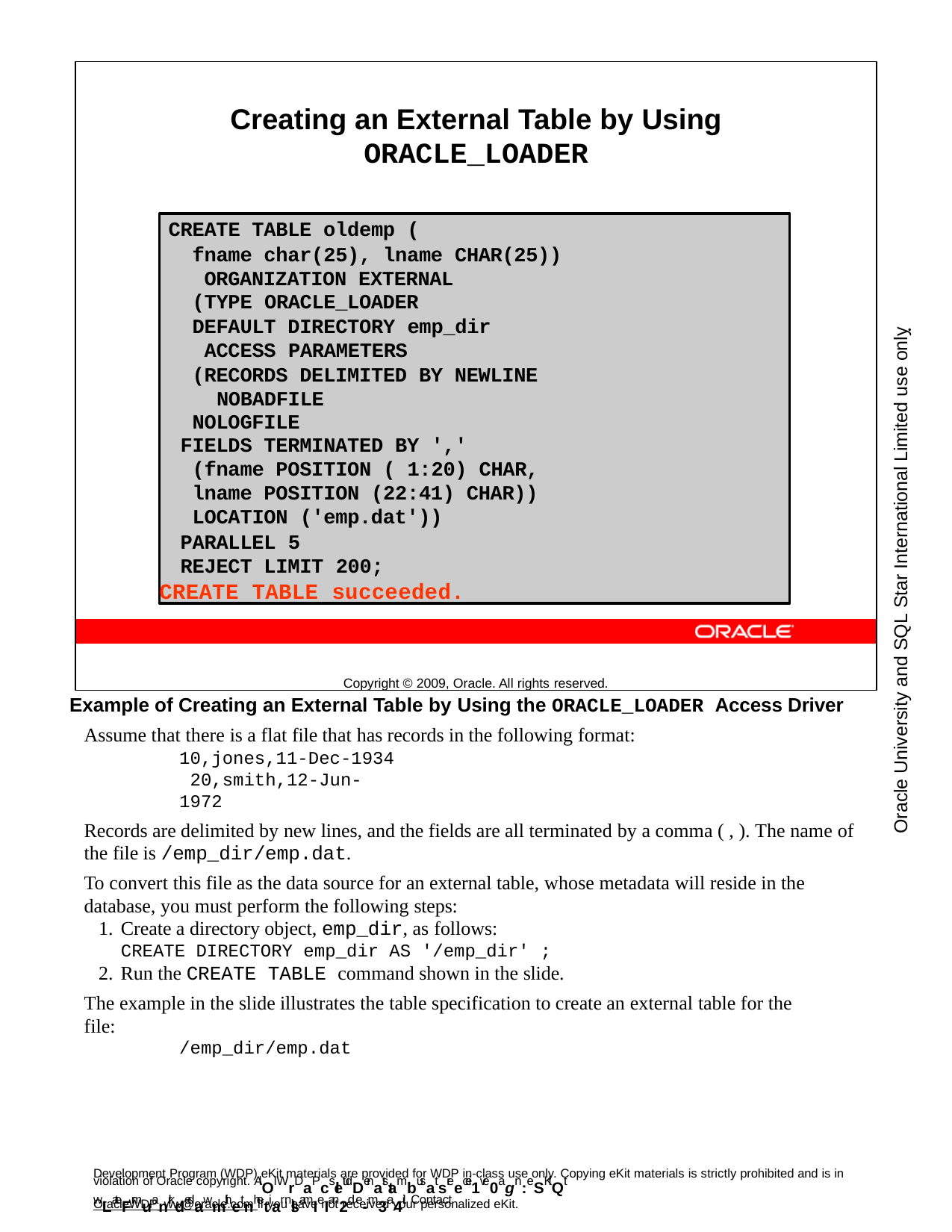

Creating an External Table by Using
ORACLE_LOADER

Copyright © 2009, Oracle. All rights reserved.
CREATE TABLE oldemp (
fname char(25), lname CHAR(25))  ORGANIZATION EXTERNAL
(TYPE ORACLE_LOADER
DEFAULT DIRECTORY emp_dir  ACCESS PARAMETERS
(RECORDS DELIMITED BY NEWLINE  NOBADFILE
NOLOGFILE
FIELDS TERMINATED BY ','  (fname POSITION ( 1:20) CHAR,  lname POSITION (22:41) CHAR))  LOCATION ('emp.dat'))
PARALLEL 5
REJECT LIMIT 200;
CREATE TABLE succeeded.
Oracle University and SQL Star International Limited use onlyฺ

Example of Creating an External Table by Using the ORACLE_LOADER Access Driver
Assume that there is a flat file that has records in the following format:
10,jones,11-Dec-1934  20,smith,12-Jun-1972
Records are delimited by new lines, and the fields are all terminated by a comma ( , ). The name of  the file is /emp_dir/emp.dat.
To convert this file as the data source for an external table, whose metadata will reside in the  database, you must perform the following steps:
Create a directory object, emp_dir, as follows:
CREATE DIRECTORY emp_dir AS '/emp_dir' ;
Run the CREATE TABLE command shown in the slide.
The example in the slide illustrates the table specification to create an external table for the file:
/emp_dir/emp.dat
Development Program (WDP) eKit materials are provided for WDP in-class use only. Copying eKit materials is strictly prohibited and is in
violation of Oracle copyright. AlOl WrDaPcsletudDenatstambusat sreecei1ve0agn:eSKiQt wLateFrmuanrkdedawmithetnhetiar nlsamIeI an2d e-m3a4il. Contact
OracleWDP_ww@oracle.com if you have not received your personalized eKit.